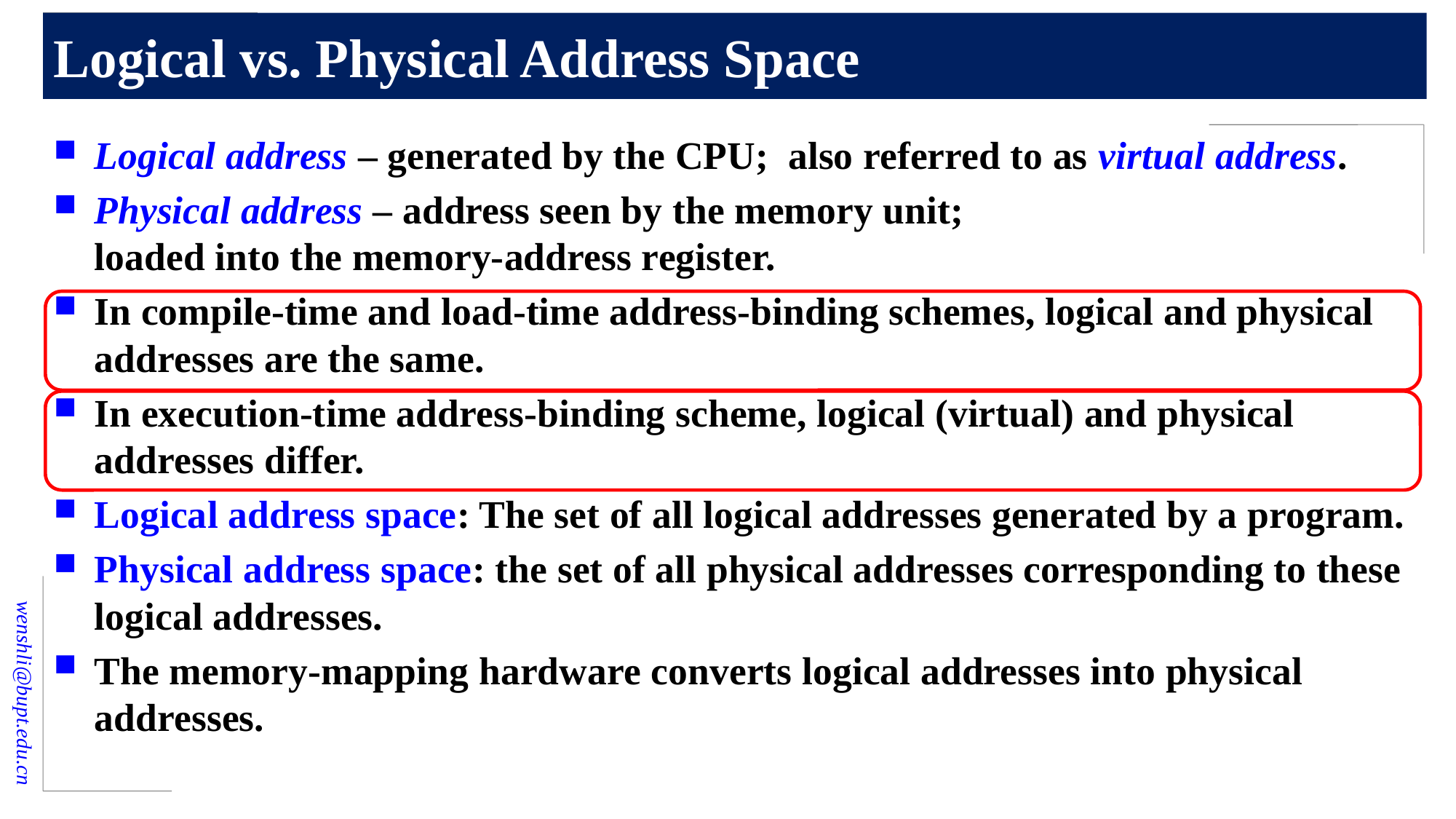

# Logical vs. Physical Address Space
Logical address – generated by the CPU;  also referred to as virtual address.
Physical address – address seen by the memory unit;
loaded into the memory-address register.
In compile-time and load-time address-binding schemes, logical and physical addresses are the same.
In execution-time address-binding scheme, logical (virtual) and physical addresses differ.
Logical address space: The set of all logical addresses generated by a program.
Physical address space: the set of all physical addresses corresponding to these logical addresses.
The memory-mapping hardware converts logical addresses into physical addresses.

16